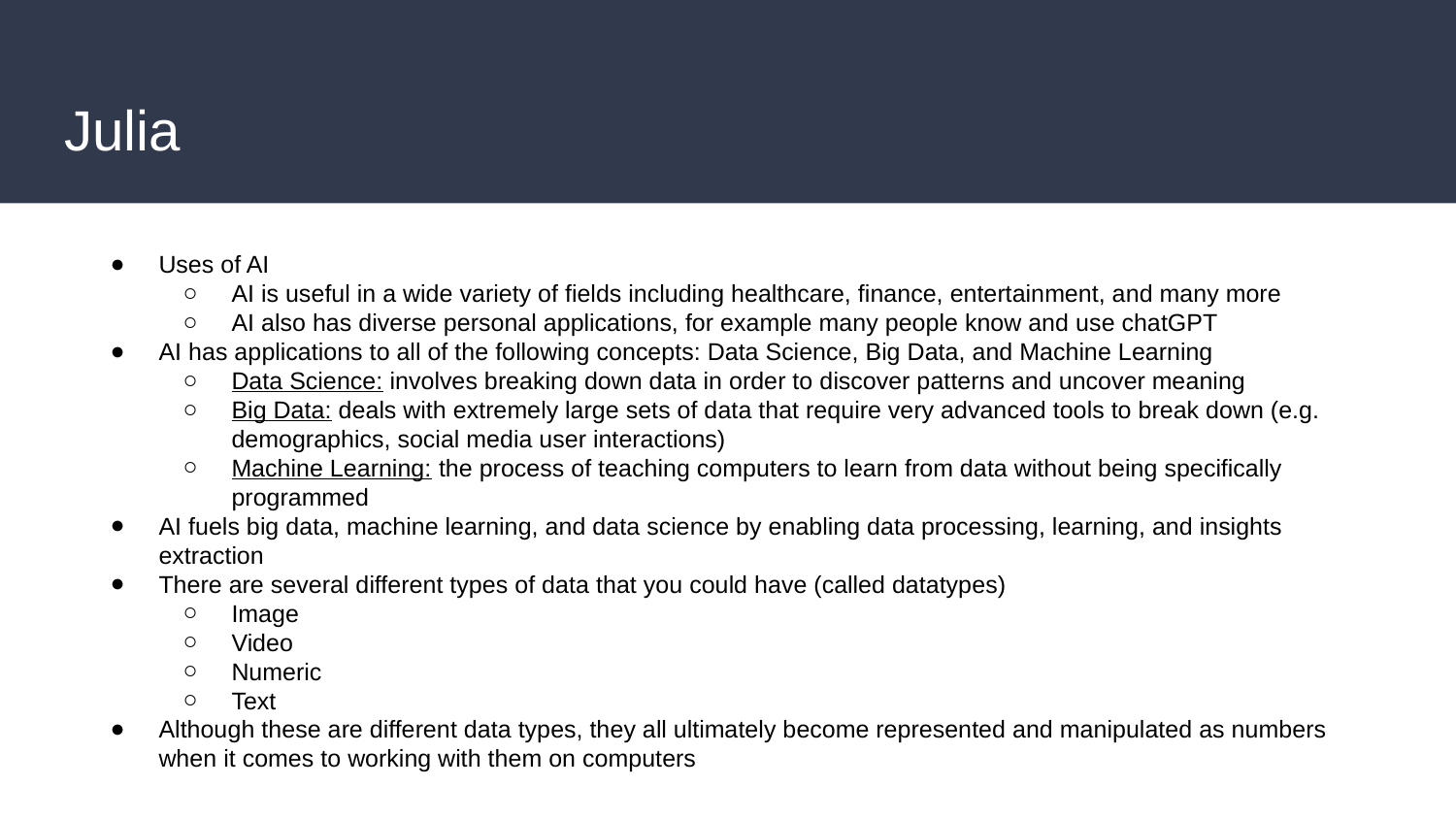

# Julia

Uses of AI
AI is useful in a wide variety of fields including healthcare, finance, entertainment, and many more
AI also has diverse personal applications, for example many people know and use chatGPT
AI has applications to all of the following concepts: Data Science, Big Data, and Machine Learning
Data Science: involves breaking down data in order to discover patterns and uncover meaning
Big Data: deals with extremely large sets of data that require very advanced tools to break down (e.g. demographics, social media user interactions)
Machine Learning: the process of teaching computers to learn from data without being specifically programmed
AI fuels big data, machine learning, and data science by enabling data processing, learning, and insights extraction
There are several different types of data that you could have (called datatypes)
Image
Video
Numeric
Text
Although these are different data types, they all ultimately become represented and manipulated as numbers when it comes to working with them on computers